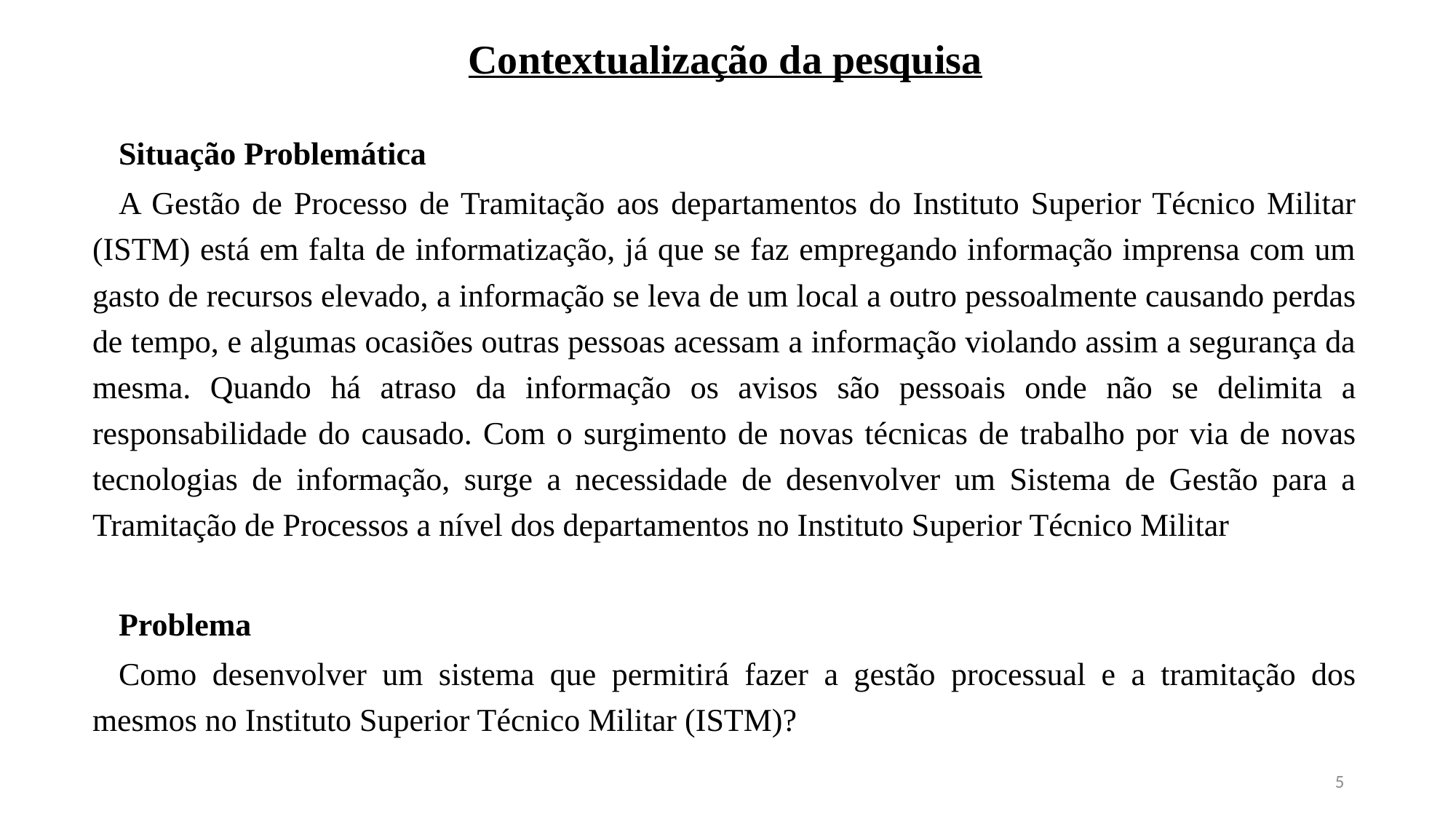

Contextualização da pesquisa

		Situação Problemática
	A Gestão de Processo de Tramitação aos departamentos do Instituto Superior Técnico Militar (ISTM) está em falta de informatização, já que se faz empregando informação imprensa com um gasto de recursos elevado, a informação se leva de um local a outro pessoalmente causando perdas de tempo, e algumas ocasiões outras pessoas acessam a informação violando assim a segurança da mesma. Quando há atraso da informação os avisos são pessoais onde não se delimita a responsabilidade do causado. Com o surgimento de novas técnicas de trabalho por via de novas tecnologias de informação, surge a necessidade de desenvolver um Sistema de Gestão para a Tramitação de Processos a nível dos departamentos no Instituto Superior Técnico Militar

		Problema
	Como desenvolver um sistema que permitirá fazer a gestão processual e a tramitação dos mesmos no Instituto Superior Técnico Militar (ISTM)?

5